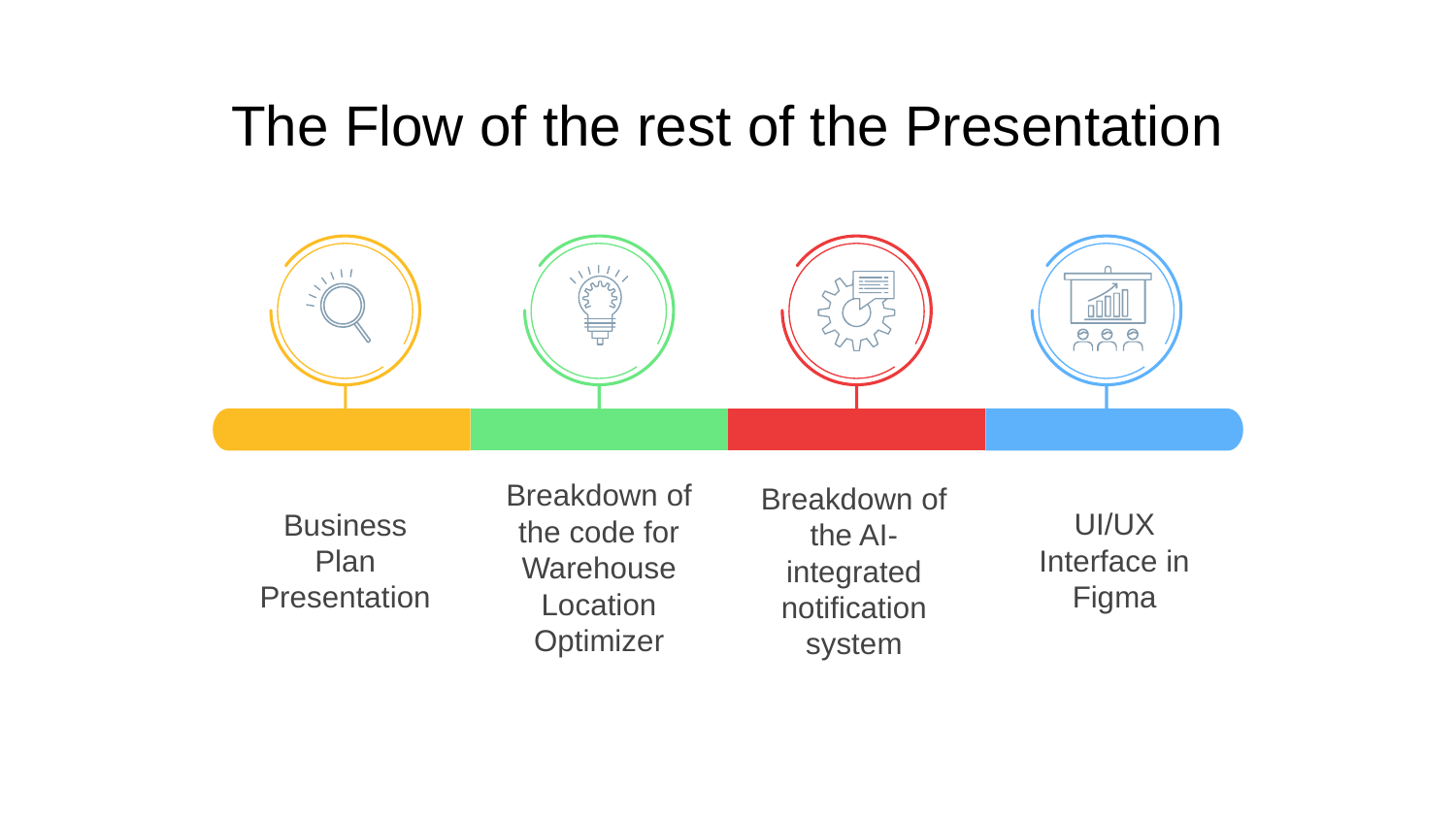

# The Flow of the rest of the Presentation

Business Plan Presentation

Breakdown of the code for Warehouse Location Optimizer

Breakdown of the AI-integrated notification system

UI/UX Interface in Figma